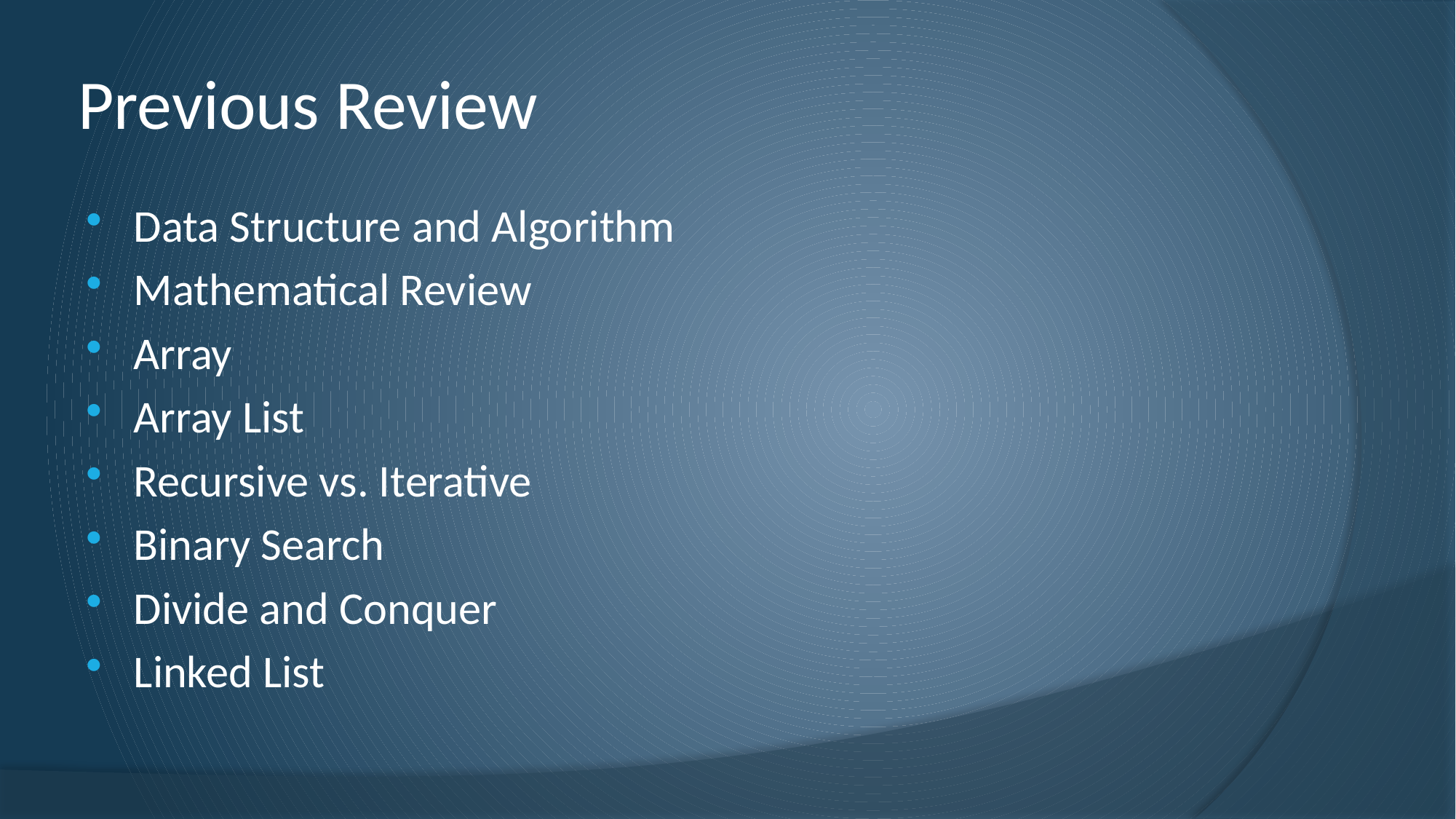

# Previous Review
Data Structure and Algorithm
Mathematical Review
Array
Array List
Recursive vs. Iterative
Binary Search
Divide and Conquer
Linked List